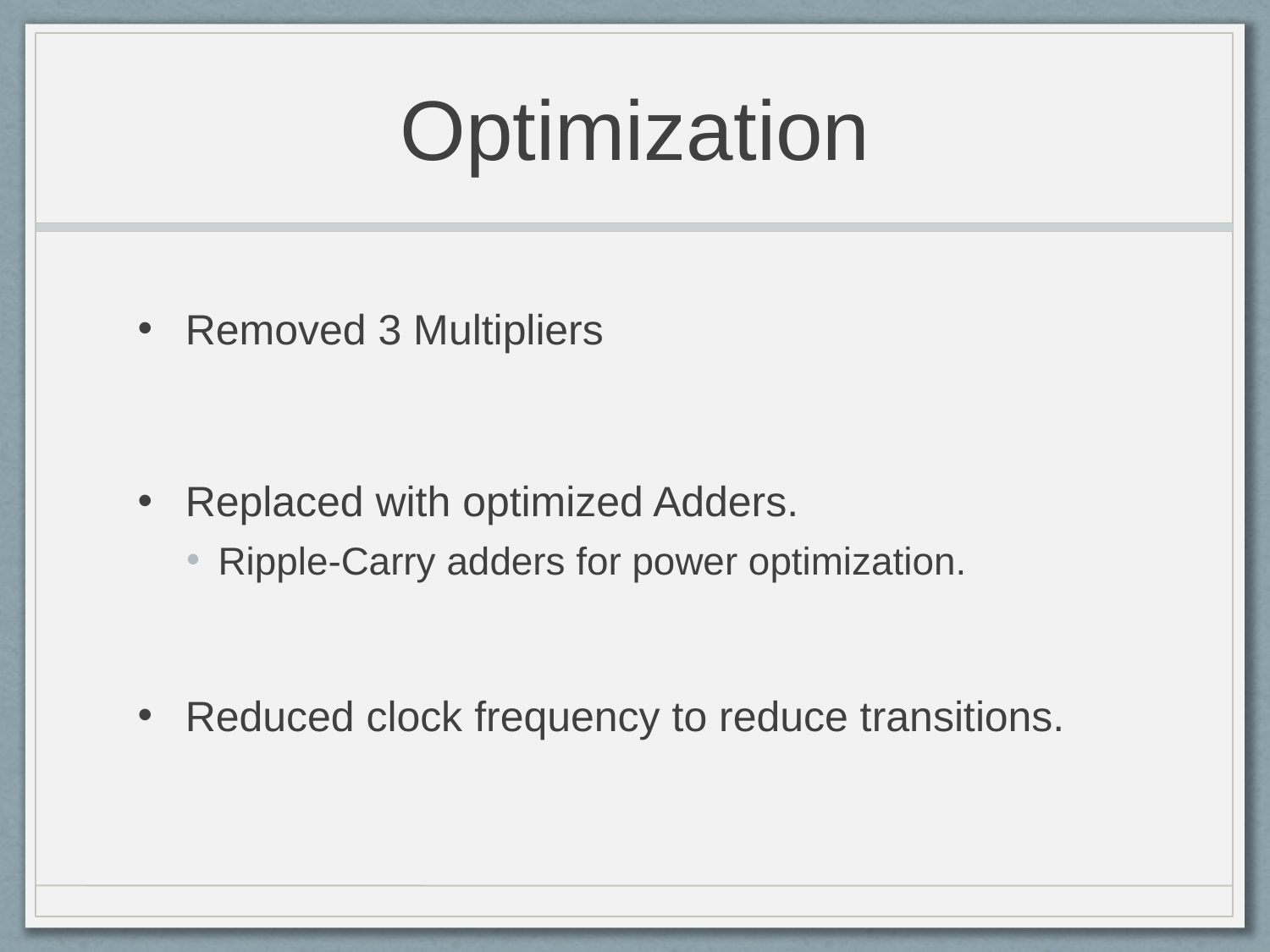

# Optimization
Removed 3 Multipliers

Replaced with optimized Adders.
Ripple-Carry adders for power optimization.

Reduced clock frequency to reduce transitions.